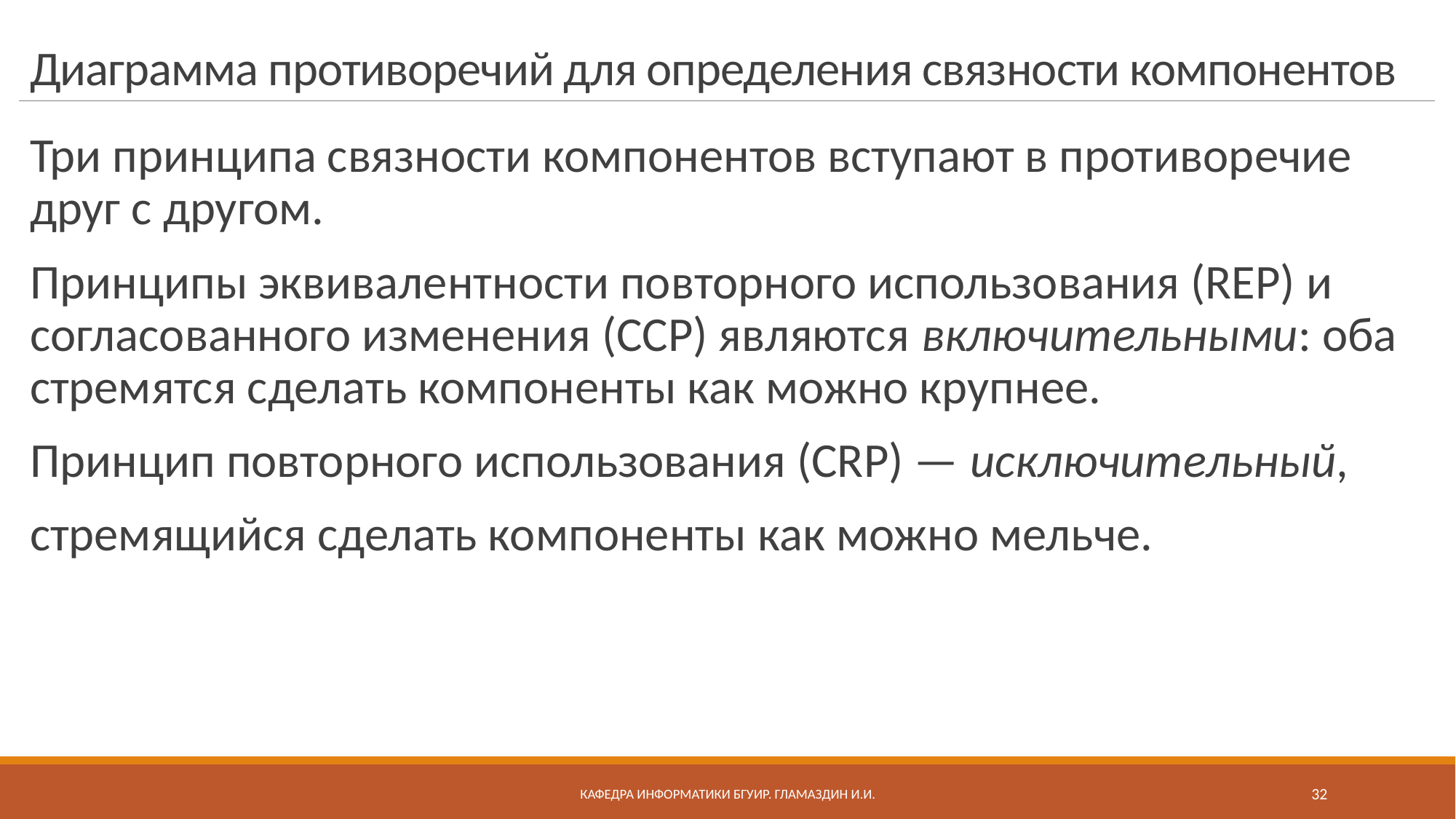

# Диаграмма противоречий для определения связности компонентов
Три принципа связности компонентов вступают в противоречие друг с другом.
Принципы эквивалентности повторного использования (REP) и согласованного изменения (CCP) являются включительными: оба стремятся сделать компоненты как можно крупнее.
Принцип повторного использования (CRP) — исключительный,
стремящийся сделать компоненты как можно мельче.
Кафедра информатики бгуир. Гламаздин И.и.
32